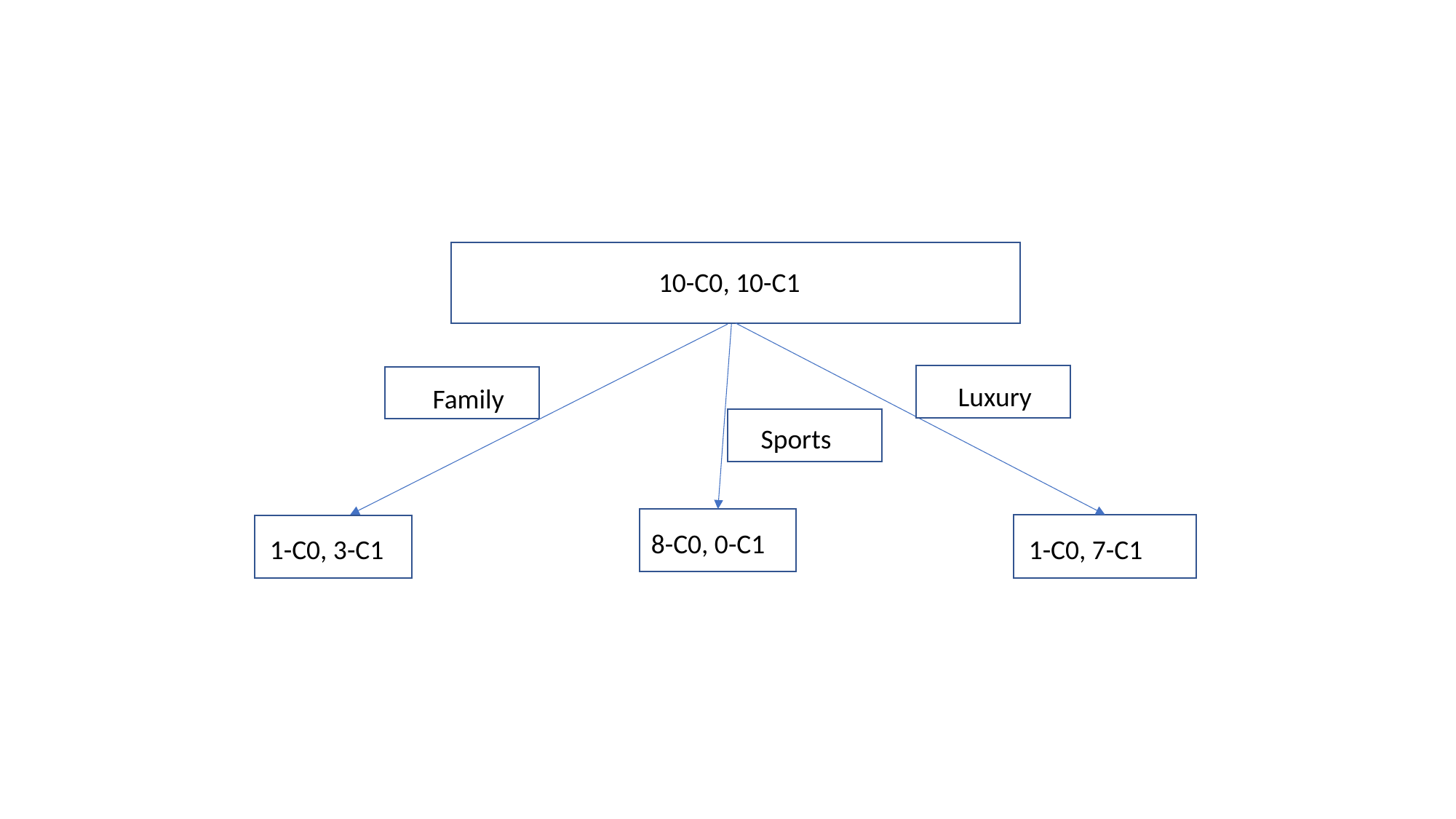

10-C0, 10-C1

Luxury
Family

Sports

8-C0, 0-C1
1-C0, 3-C1
1-C0, 7-C1